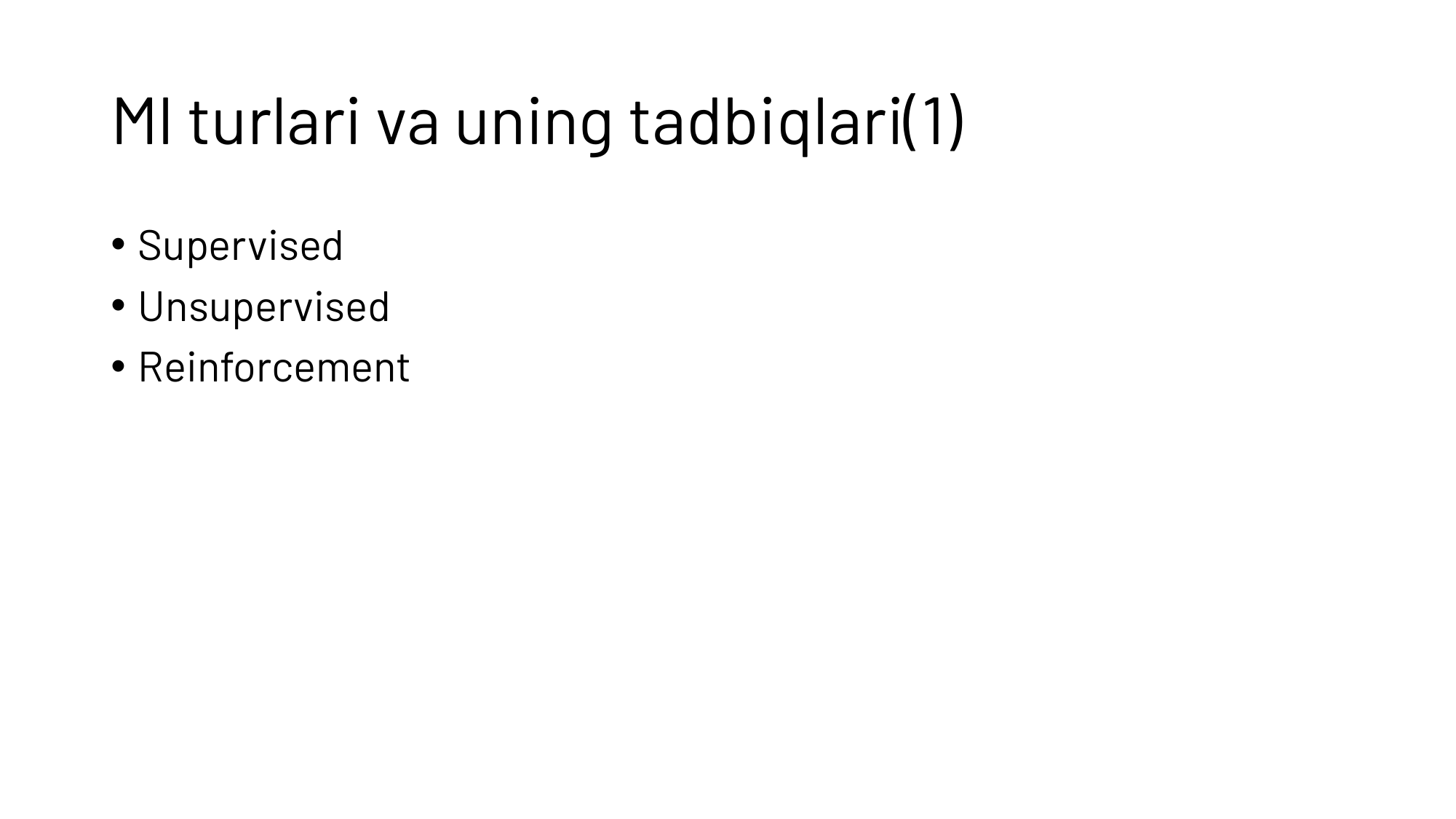

# Ml turlari va uning tadbiqlari(1)
Supervised
Unsupervised
Reinforcement